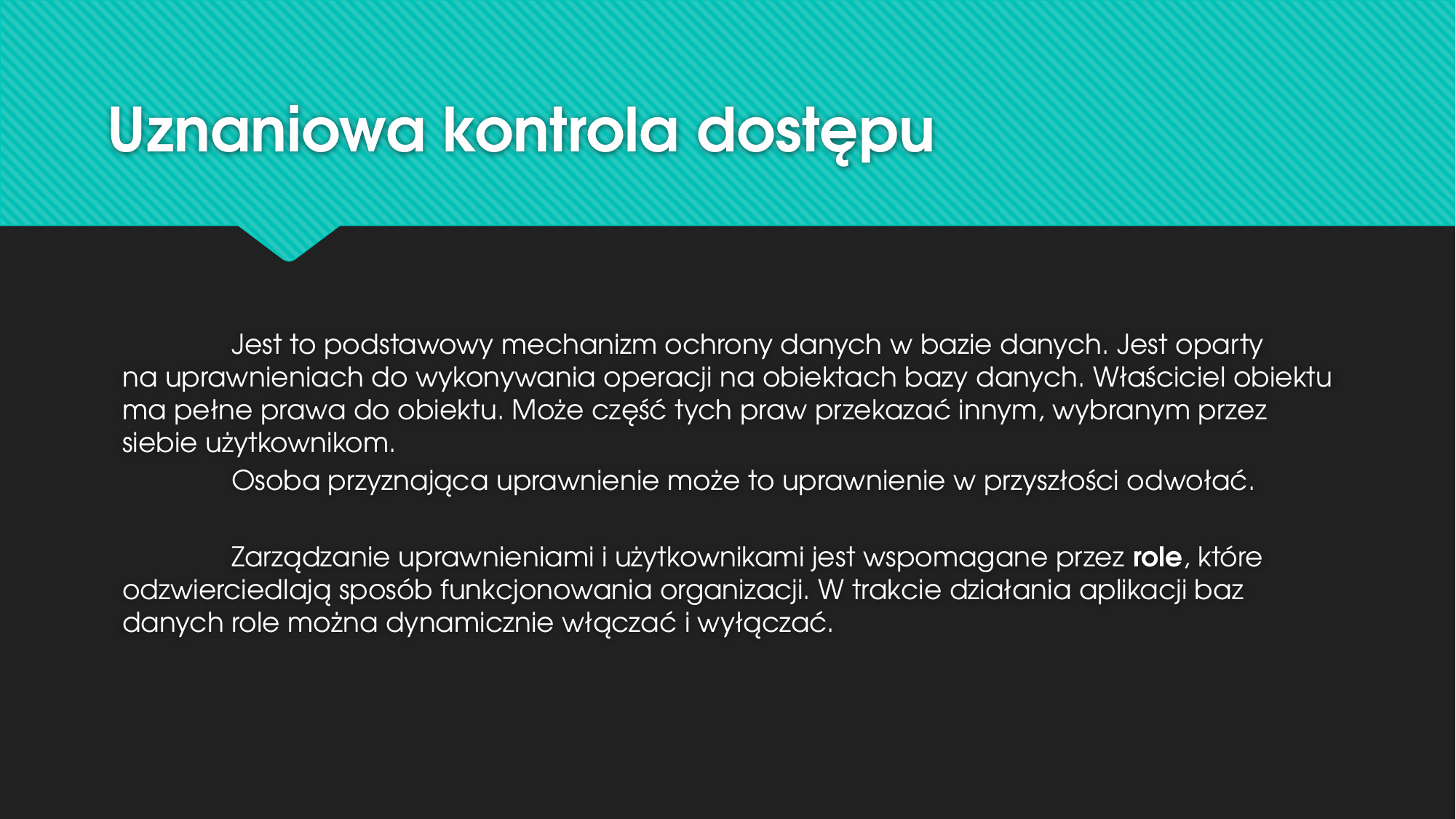

# Uznaniowa kontrola dostępu
	Jest to podstawowy mechanizm ochrony danych w bazie danych. Jest oparty na uprawnieniach do wykonywania operacji na obiektach bazy danych. Właściciel obiektu ma pełne prawa do obiektu. Może część tych praw przekazać innym, wybranym przez siebie użytkownikom.
	Osoba przyznająca uprawnienie może to uprawnienie w przyszłości odwołać.

	Zarządzanie uprawnieniami i użytkownikami jest wspomagane przez role, które odzwierciedlają sposób funkcjonowania organizacji. W trakcie działania aplikacji baz danych role można dynamicznie włączać i wyłączać.